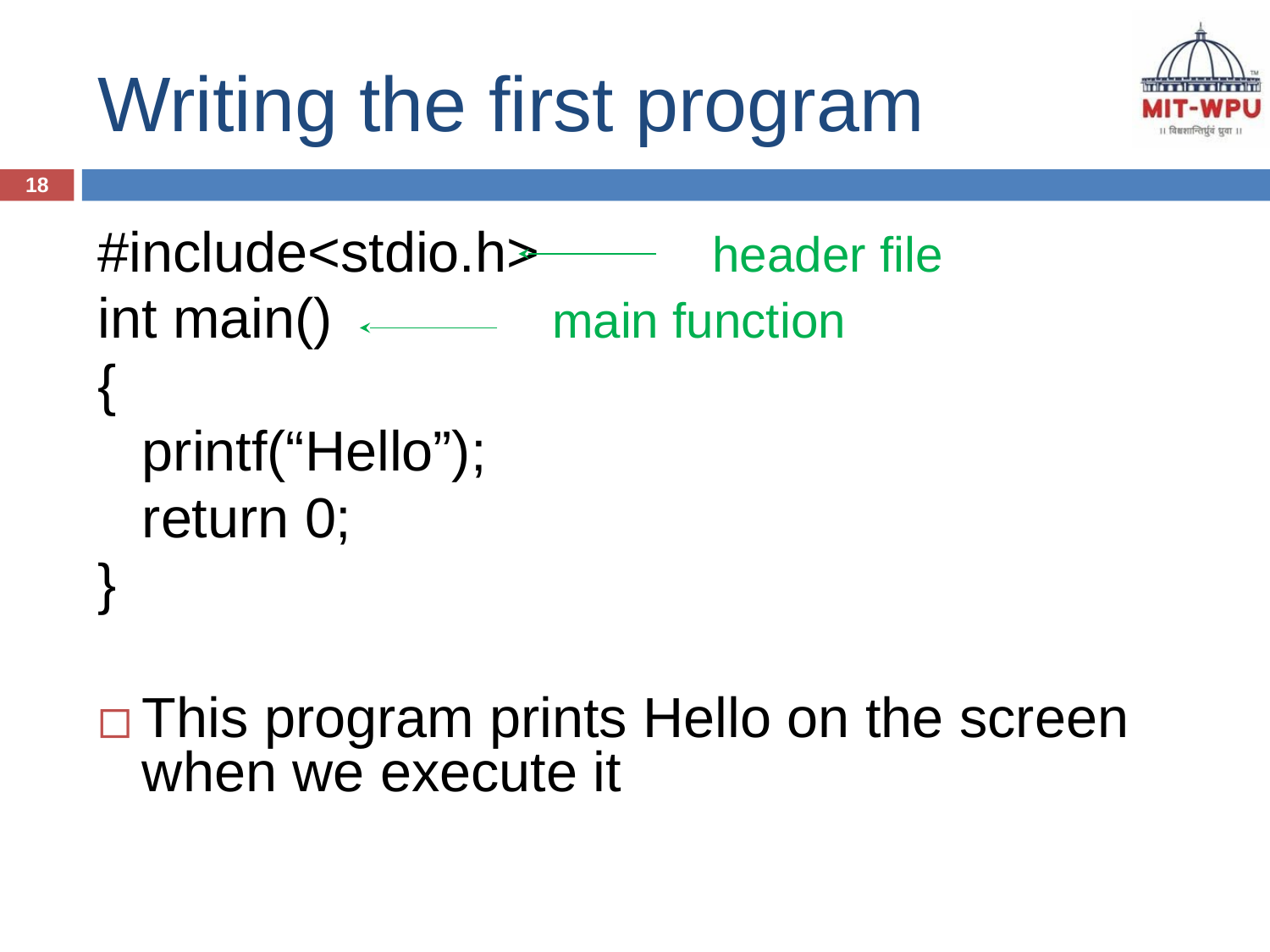

# Writing the first program
18
#include<stdio.h>           header file
int main()              main function
{
	printf(“Hello”);
	return 0;
}

This program prints Hello on the screen when we execute it